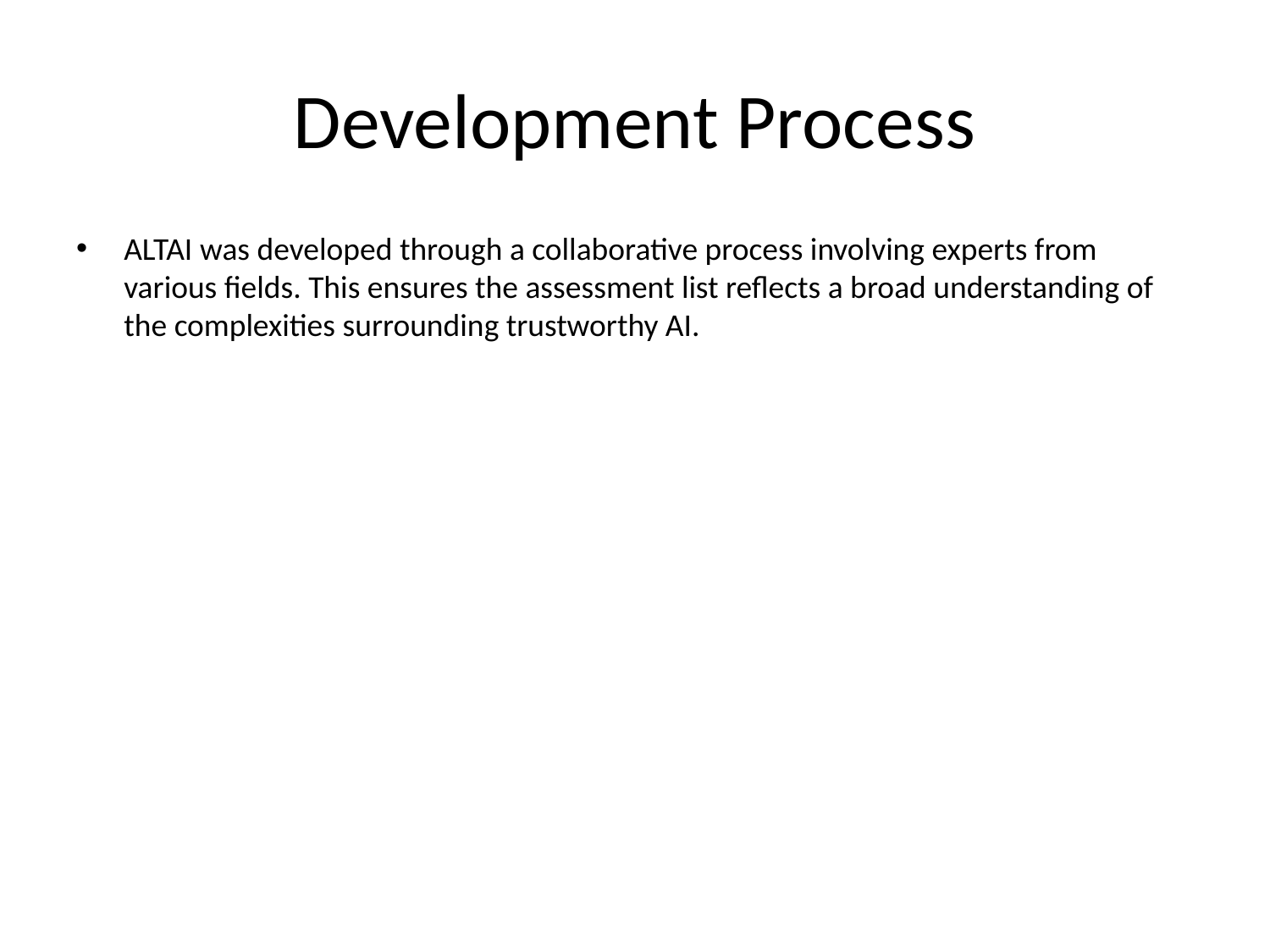

# Development Process
ALTAI was developed through a collaborative process involving experts from various fields. This ensures the assessment list reflects a broad understanding of the complexities surrounding trustworthy AI.